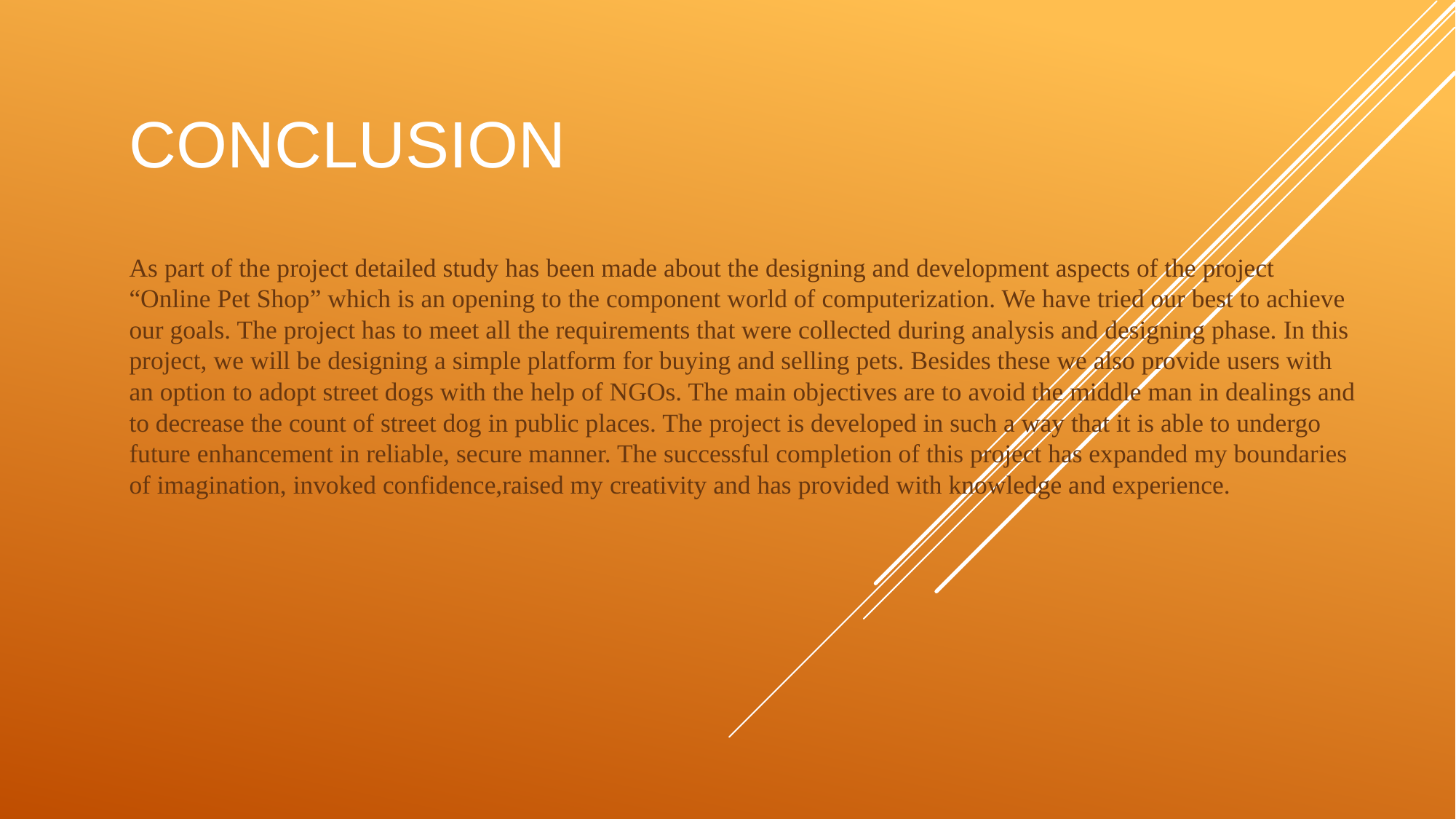

# CONCLUSION
As part of the project detailed study has been made about the designing and development aspects of the project “Online Pet Shop” which is an opening to the component world of computerization. We have tried our best to achieve our goals. The project has to meet all the requirements that were collected during analysis and designing phase. In this project, we will be designing a simple platform for buying and selling pets. Besides these we also provide users with an option to adopt street dogs with the help of NGOs. The main objectives are to avoid the middle man in dealings and to decrease the count of street dog in public places. The project is developed in such a way that it is able to undergo future enhancement in reliable, secure manner. The successful completion of this project has expanded my boundaries of imagination, invoked confidence,raised my creativity and has provided with knowledge and experience.